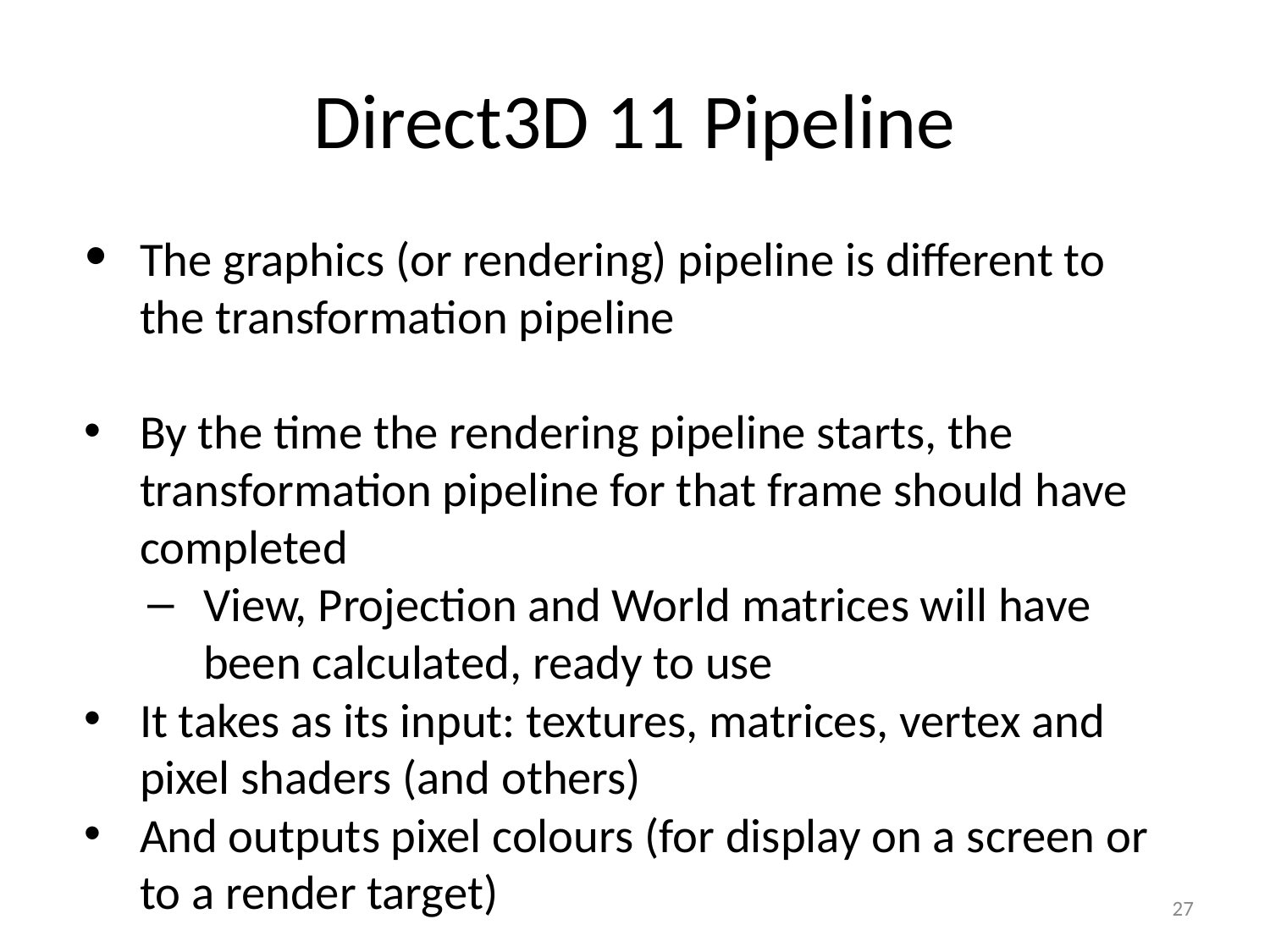

# Direct3D 11 Pipeline
The graphics (or rendering) pipeline is different to the transformation pipeline
By the time the rendering pipeline starts, the transformation pipeline for that frame should have completed
View, Projection and World matrices will have been calculated, ready to use
It takes as its input: textures, matrices, vertex and pixel shaders (and others)
And outputs pixel colours (for display on a screen or to a render target)

27